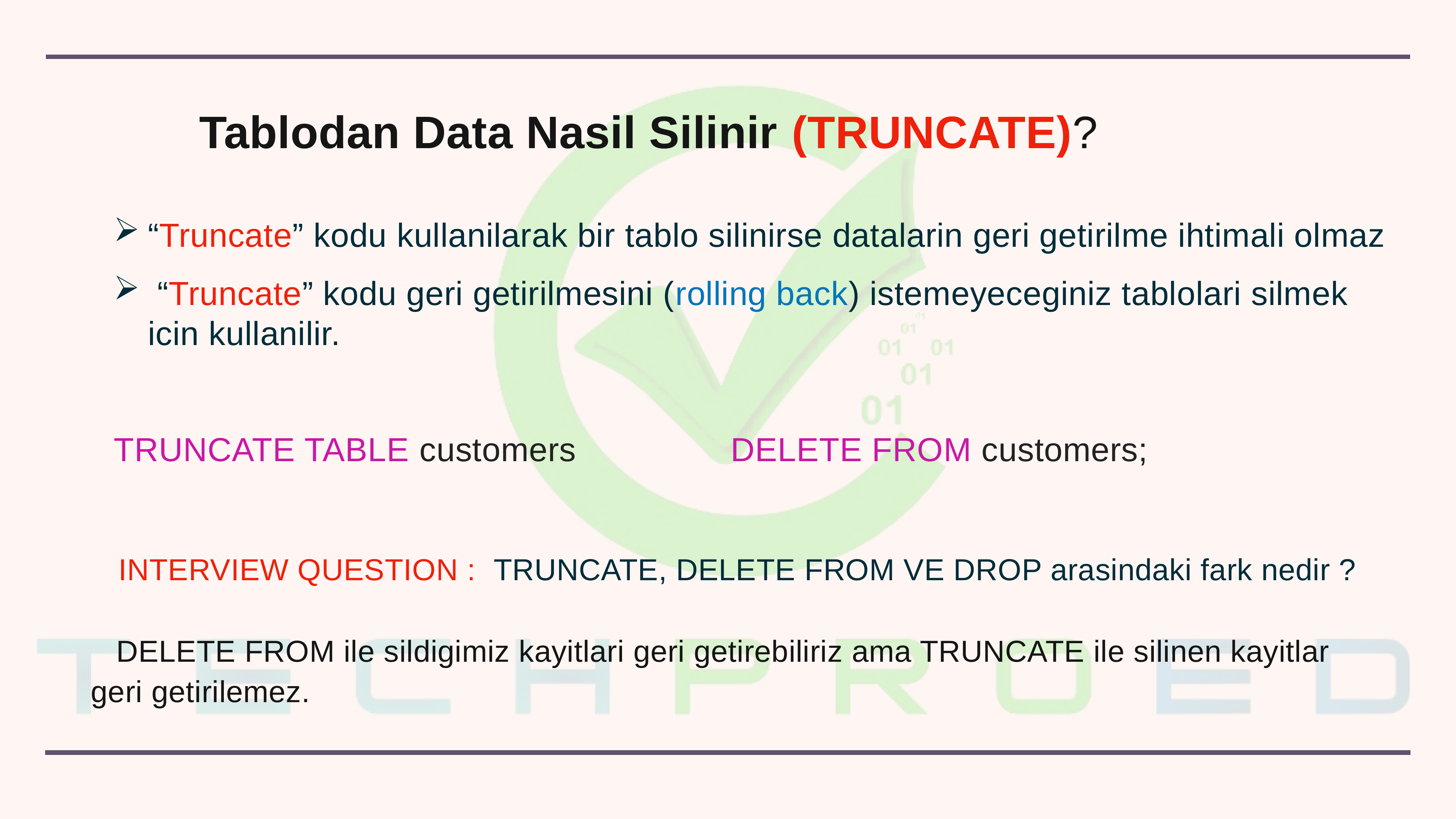

Tablodan Data Nasil Silinir (TRUNCATE)?
“Truncate” kodu kullanilarak bir tablo silinirse datalarin geri getirilme ihtimali olmaz
 “Truncate” kodu geri getirilmesini (rolling back) istemeyeceginiz tablolari silmek icin kullanilir.

TRUNCATE TABLE customers                DELETE FROM customers;

INTERVIEW QUESTION :  TRUNCATE, DELETE FROM VE DROP arasindaki fark nedir ?

  DELETE FROM ile sildigimiz kayitlari geri getirebiliriz ama TRUNCATE ile silinen kayitlar geri getirilemez.